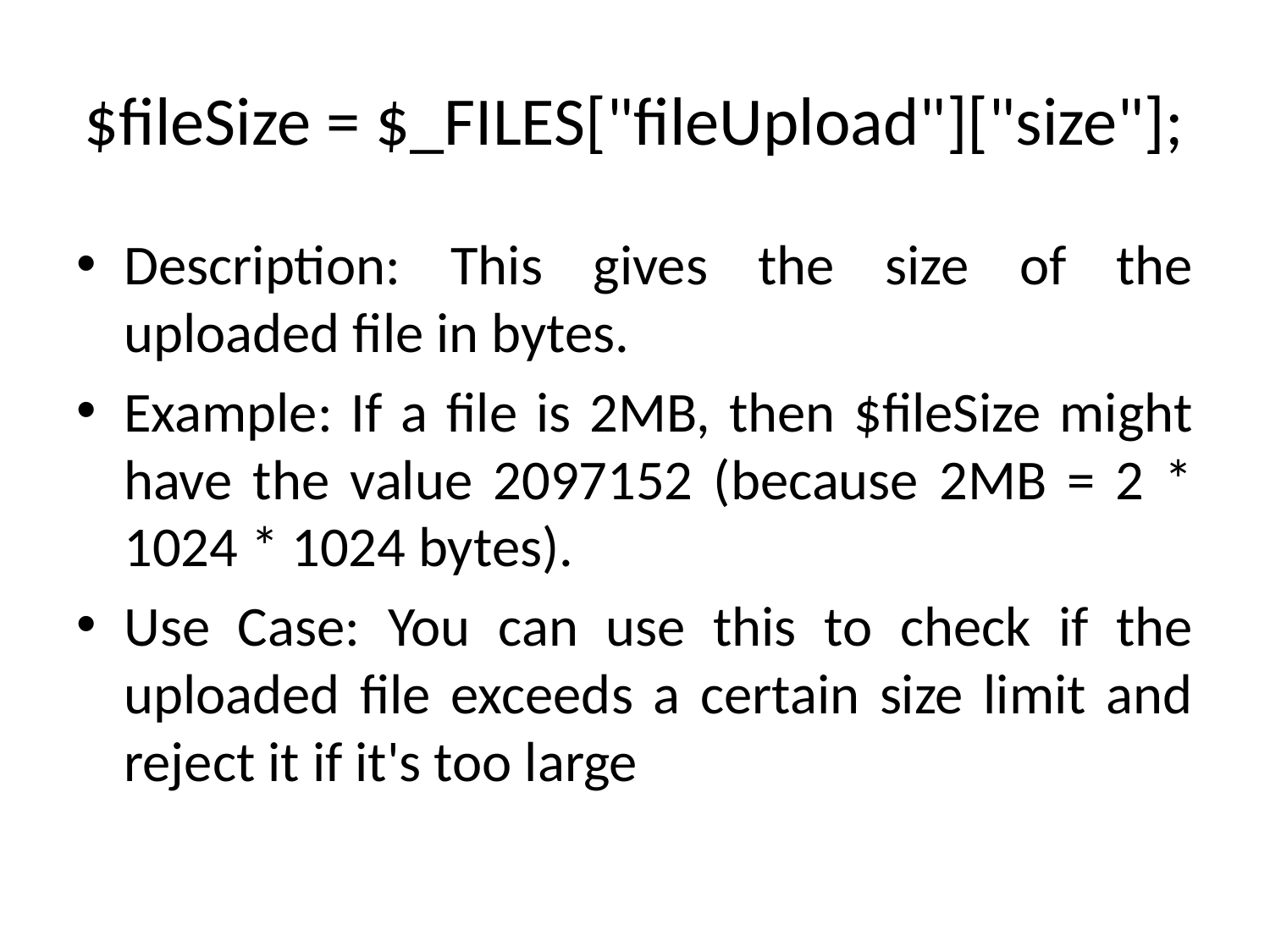

# $fileSize = $_FILES["fileUpload"]["size"];
Description: This gives the size of the uploaded file in bytes.
Example: If a file is 2MB, then $fileSize might have the value 2097152 (because 2MB = 2 * 1024 * 1024 bytes).
Use Case: You can use this to check if the uploaded file exceeds a certain size limit and reject it if it's too large